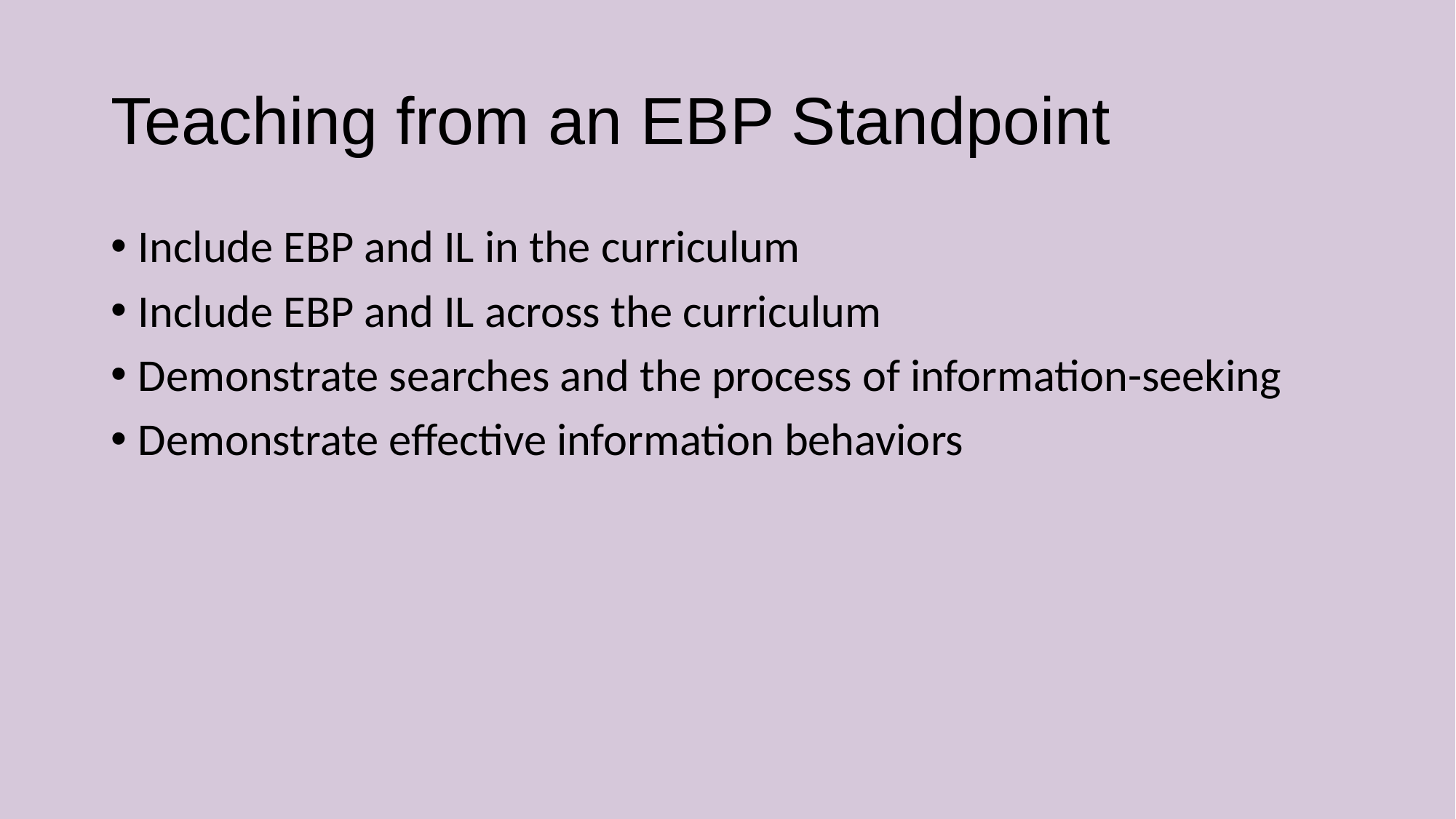

# Teaching from an EBP Standpoint
Include EBP and IL in the curriculum
Include EBP and IL across the curriculum
Demonstrate searches and the process of information-seeking
Demonstrate effective information behaviors